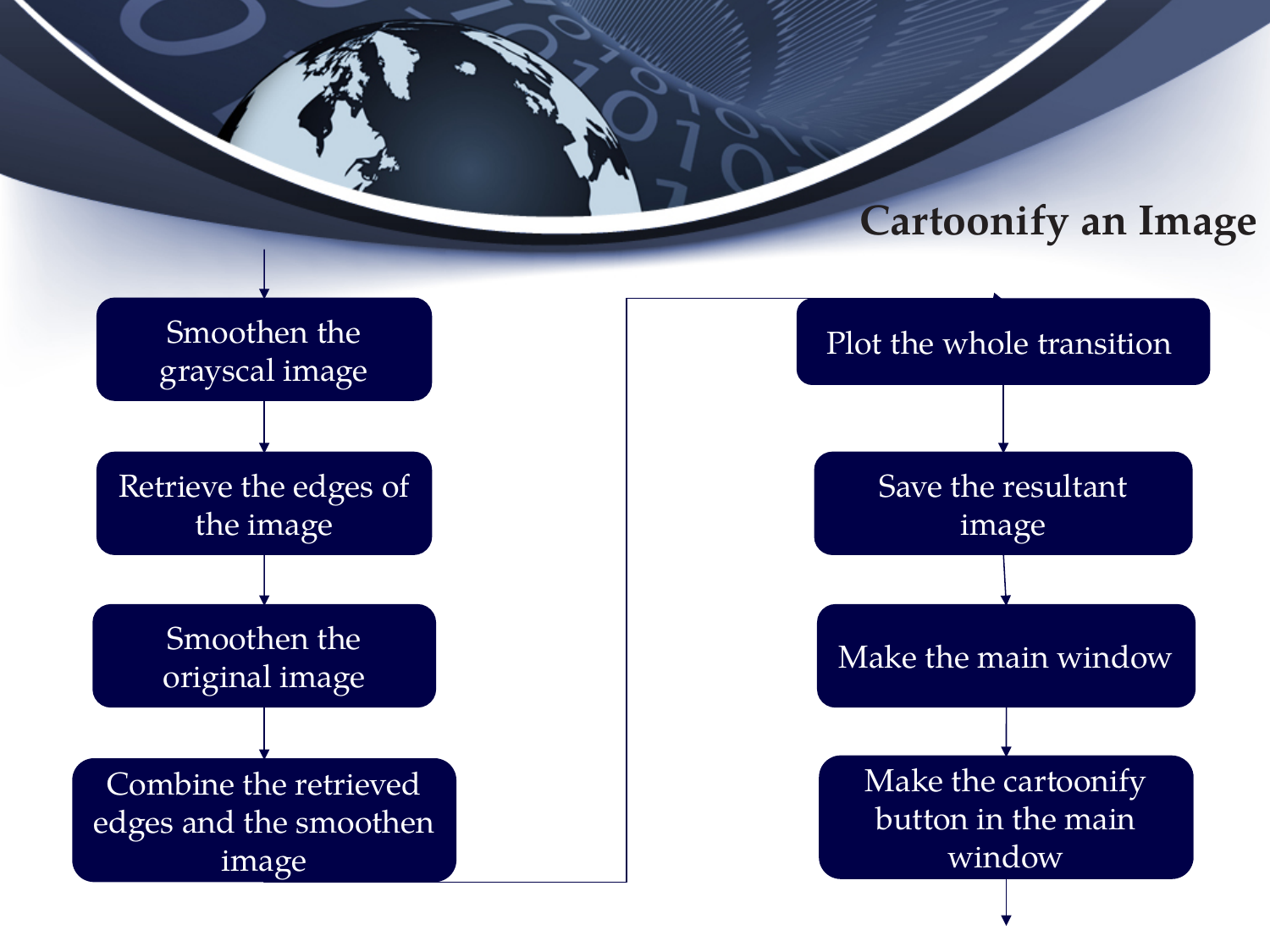

Cartoonify an Image
Smoothen the grayscal image
Plot the whole transition
Retrieve the edges of the image
Save the resultant image
Smoothen the original image
Make the main window
Make the cartoonify button in the main window
Combine the retrieved edges and the smoothen image